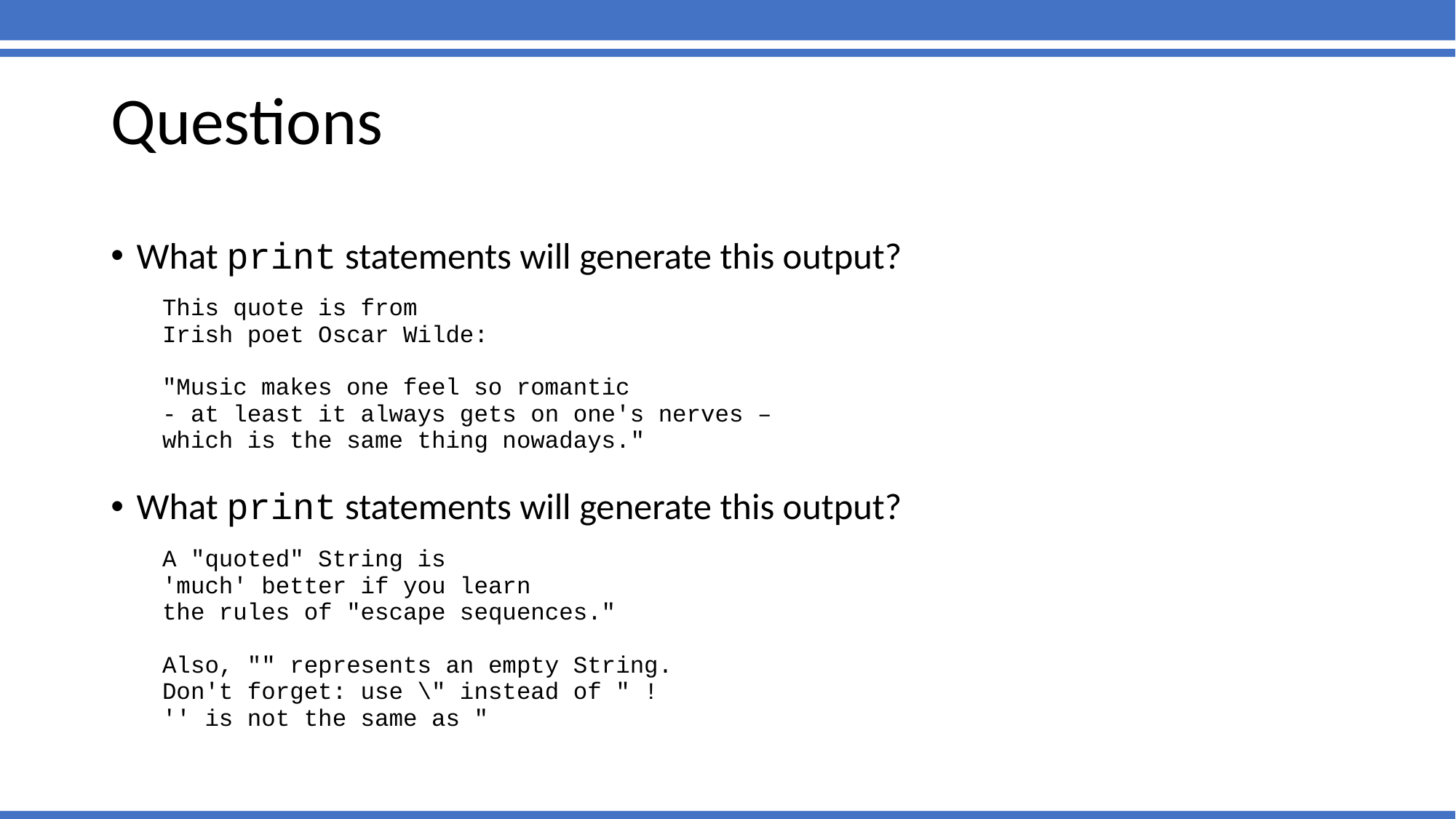

# Questions
What print statements will generate this output?

This quote is from
Irish poet Oscar Wilde:

"Music makes one feel so romantic
- at least it always gets on one's nerves –
which is the same thing nowadays."

What print statements will generate this output?

A "quoted" String is
'much' better if you learn
the rules of "escape sequences."

Also, "" represents an empty String.
Don't forget: use \" instead of " !
'' is not the same as "